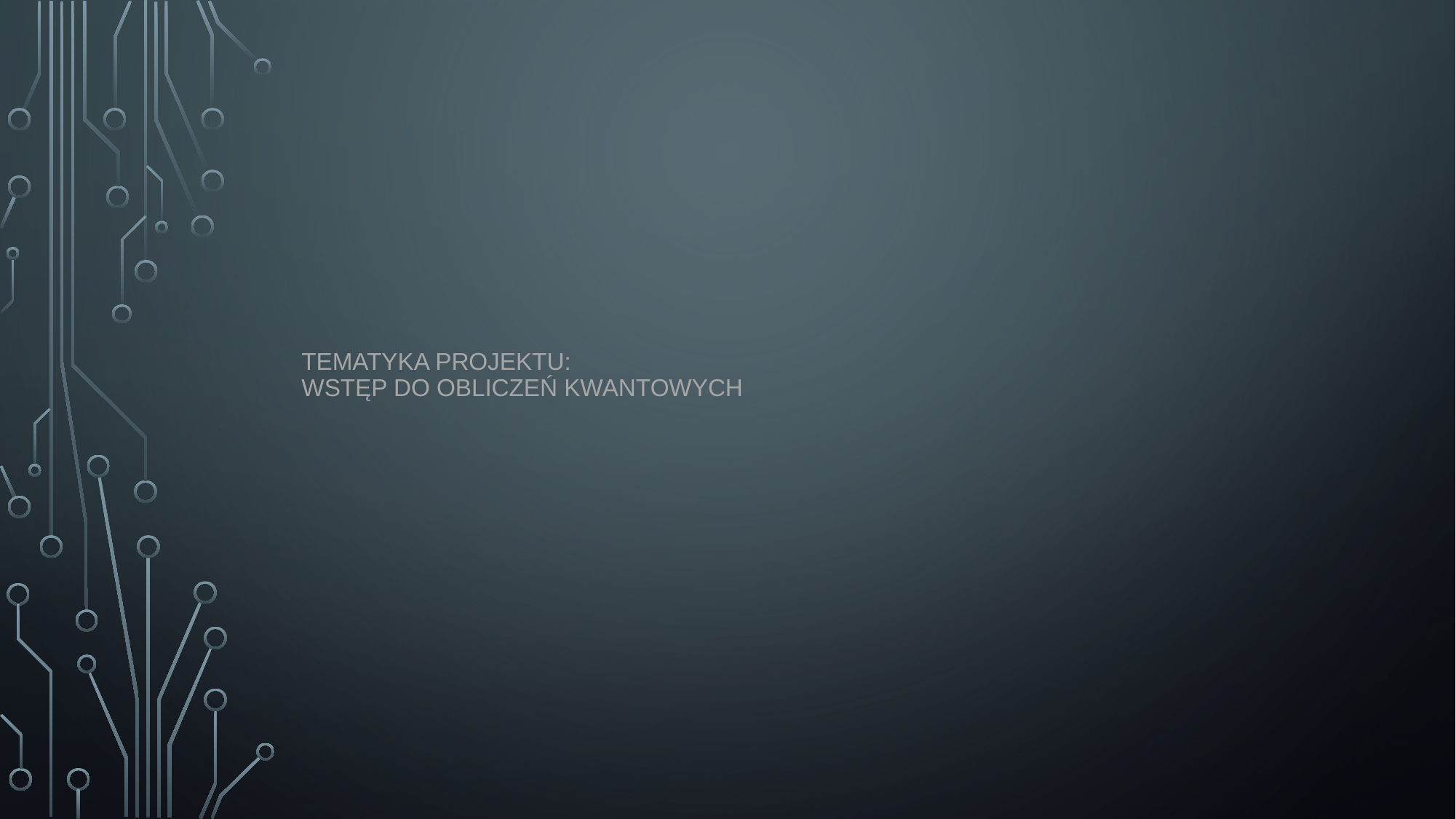

# Tematyka projektu: Wstęp do obliczeń kwantowych